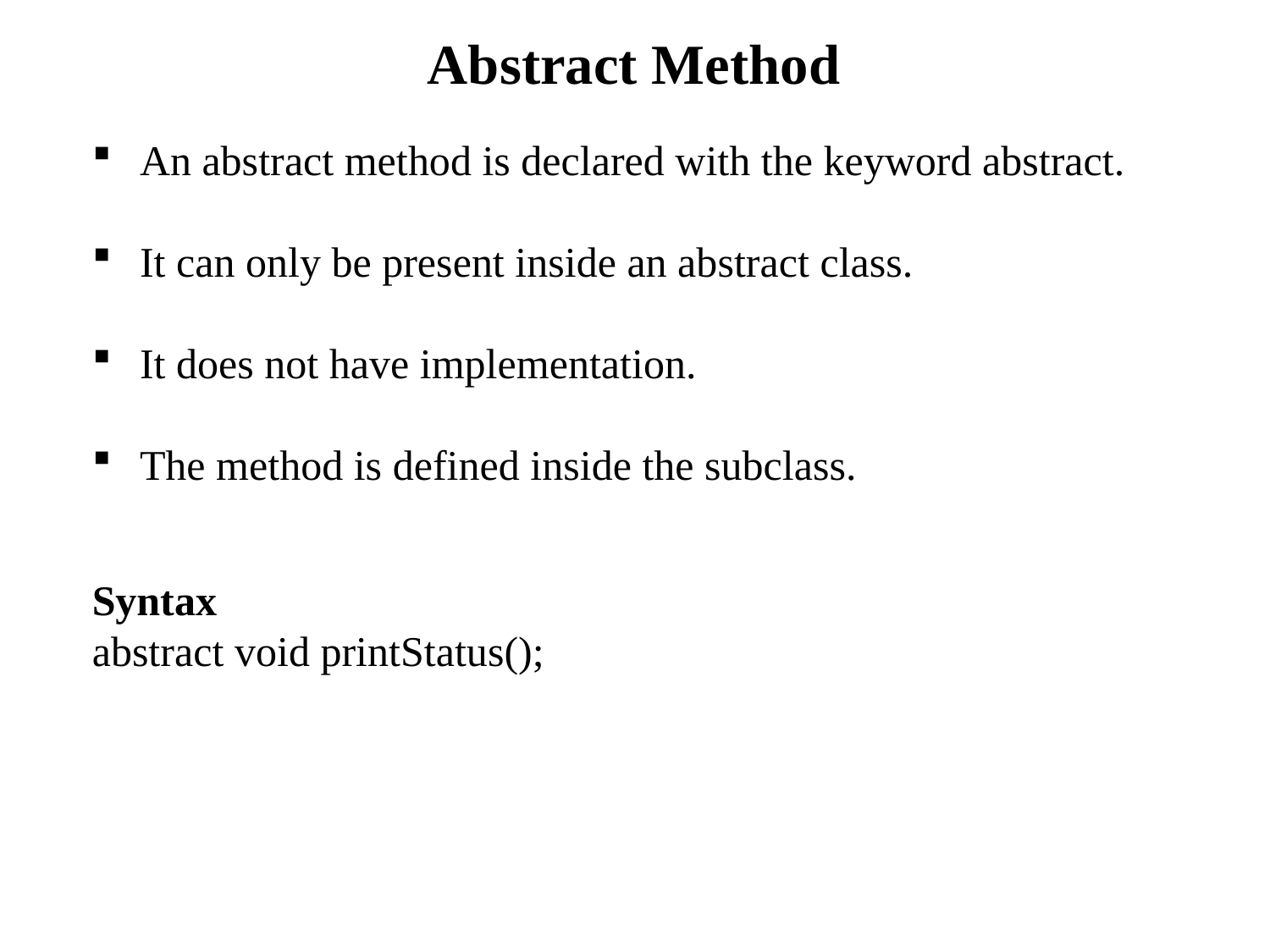

# Abstract Method
An abstract method is declared with the keyword abstract.

It can only be present inside an abstract class.

It does not have implementation.

The method is defined inside the subclass.

Syntax
abstract void printStatus();